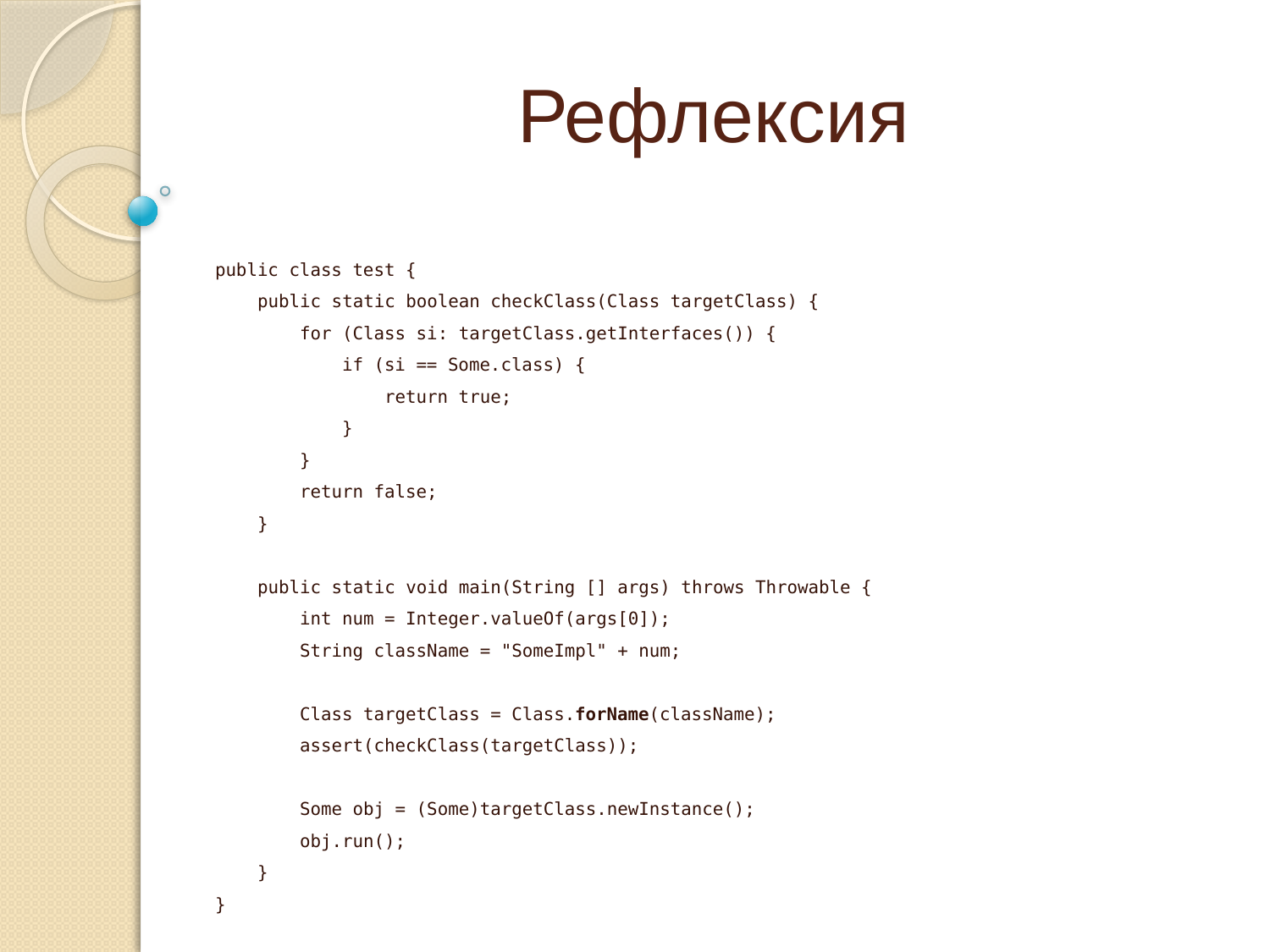

# Рефлексия
public class test {
    public static boolean checkClass(Class targetClass) {
        for (Class si: targetClass.getInterfaces()) {
            if (si == Some.class) {
                return true;
            }
        }
        return false;
    }

    public static void main(String [] args) throws Throwable {
        int num = Integer.valueOf(args[0]);
        String className = "SomeImpl" + num;

        Class targetClass = Class.forName(className);
        assert(checkClass(targetClass));

        Some obj = (Some)targetClass.newInstance();
        obj.run();
    }
}